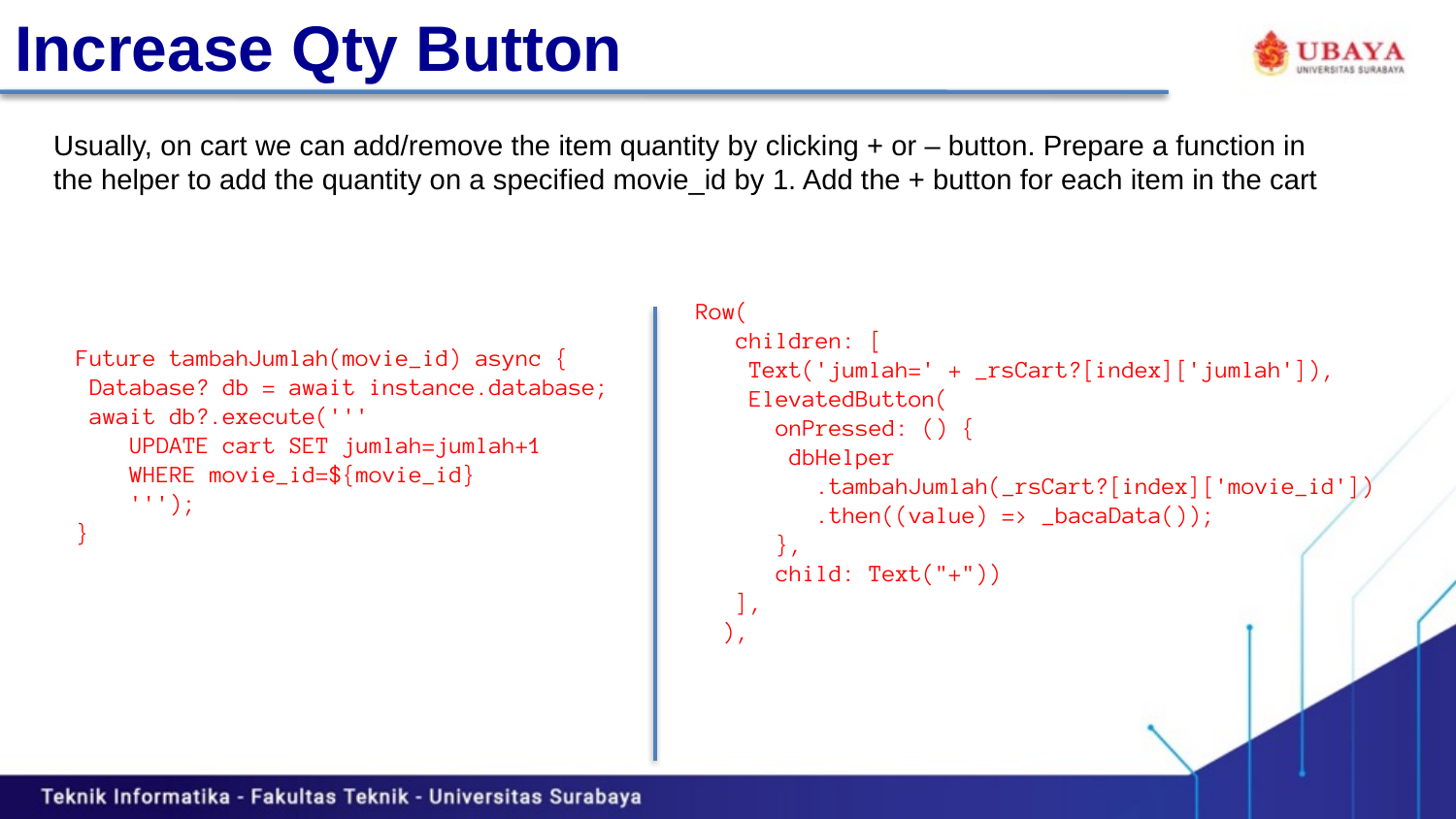

# Increase Qty Button

Usually, on cart we can add/remove the item quantity by clicking + or – button. Prepare a function in the helper to add the quantity on a specified movie_id by 1. Add the + button for each item in the cart
 Row(
    children: [
     Text('jumlah=' + _rsCart?[index]['jumlah']),
     ElevatedButton(
       onPressed: () {
        dbHelper
          .tambahJumlah(_rsCart?[index]['movie_id'])
          .then((value) => _bacaData());
       },
       child: Text("+"))
    ],
   ),
 Future tambahJumlah(movie_id) async {
  Database? db = await instance.database;
  await db?.execute('''
     UPDATE cart SET jumlah=jumlah+1
     WHERE movie_id=${movie_id}
     ''');
 }